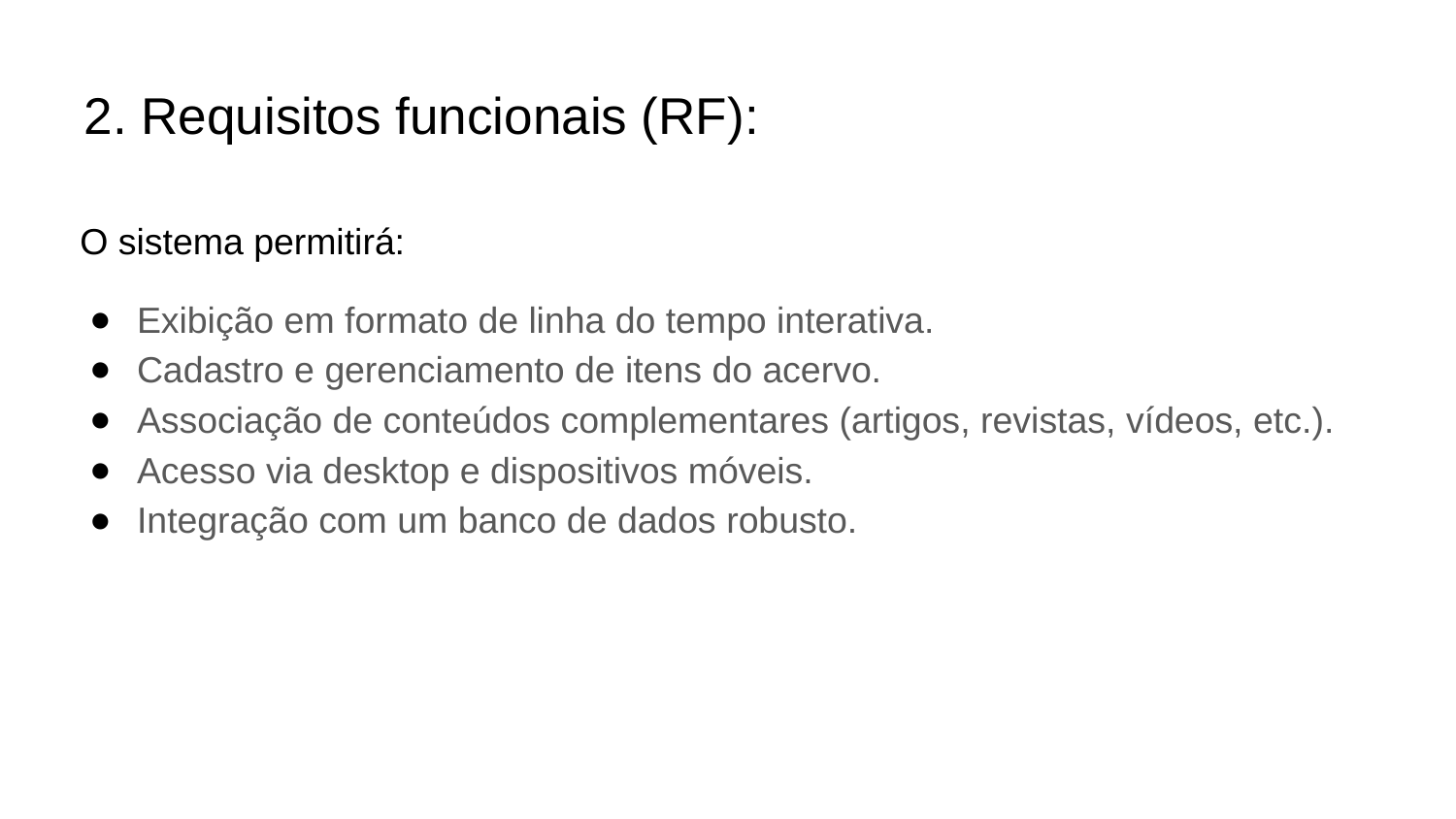

# 2. Requisitos funcionais (RF):
 O sistema permitirá:
Exibição em formato de linha do tempo interativa.
Cadastro e gerenciamento de itens do acervo.
Associação de conteúdos complementares (artigos, revistas, vídeos, etc.).
Acesso via desktop e dispositivos móveis.
Integração com um banco de dados robusto.